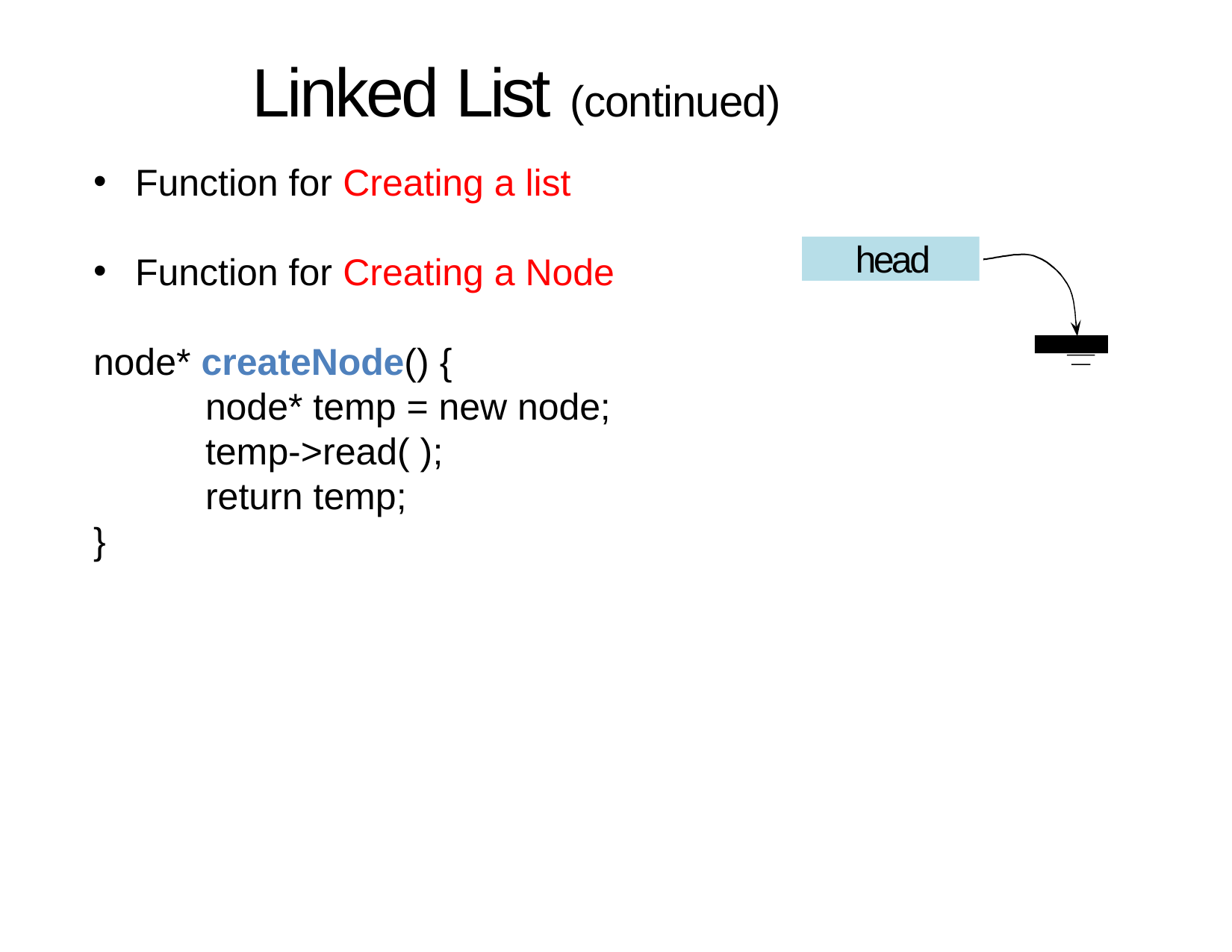

# Linked List (continued)
Function for Creating a list

Function for Creating a Node

node* createNode() {
	node* temp = new node;
	temp->read( );
	return temp;
}
head